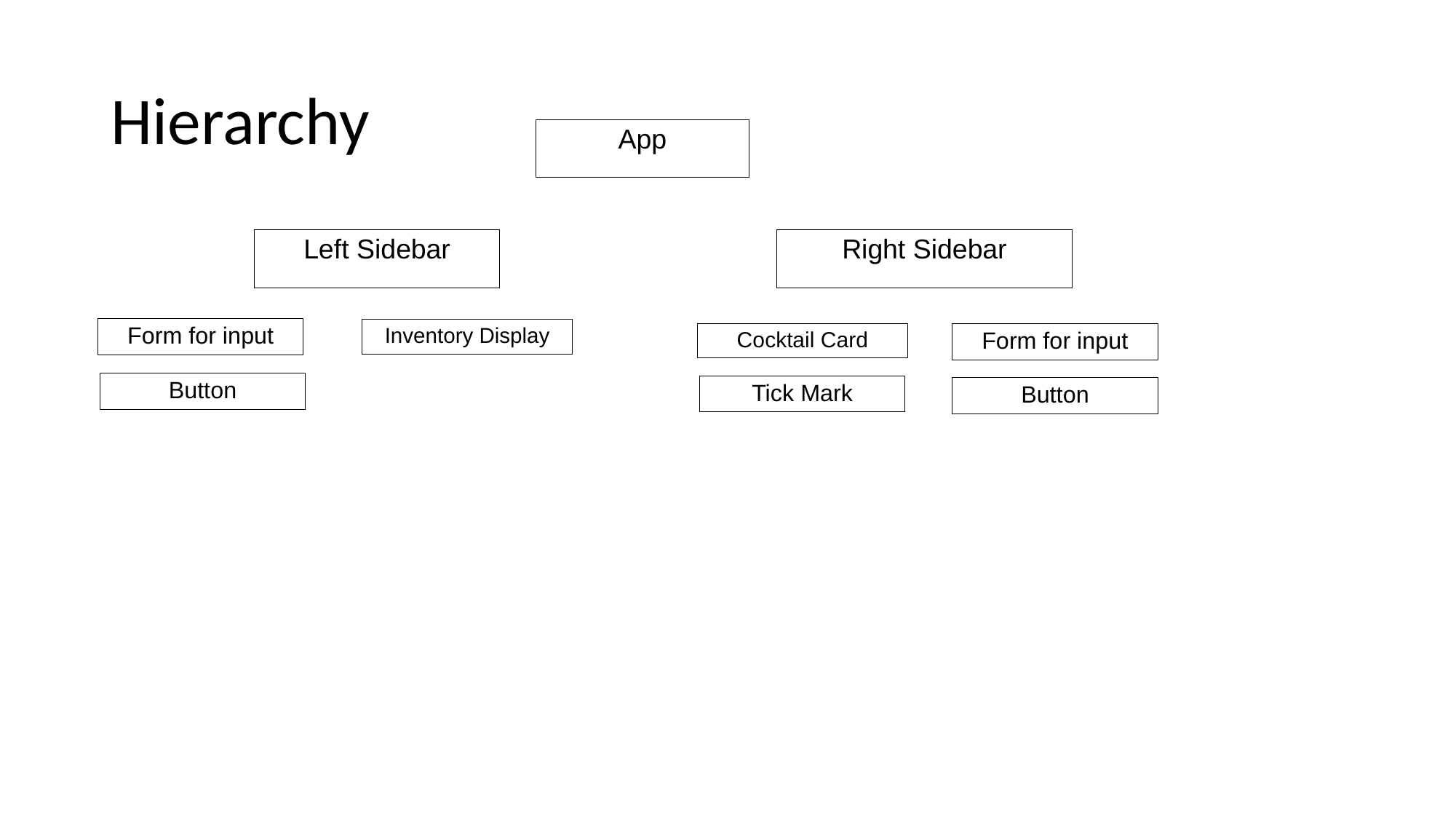

# Hierarchy
App
Left Sidebar
Right Sidebar
Form for input
Inventory Display
Cocktail Card
Form for input
Button
Tick Mark
Button